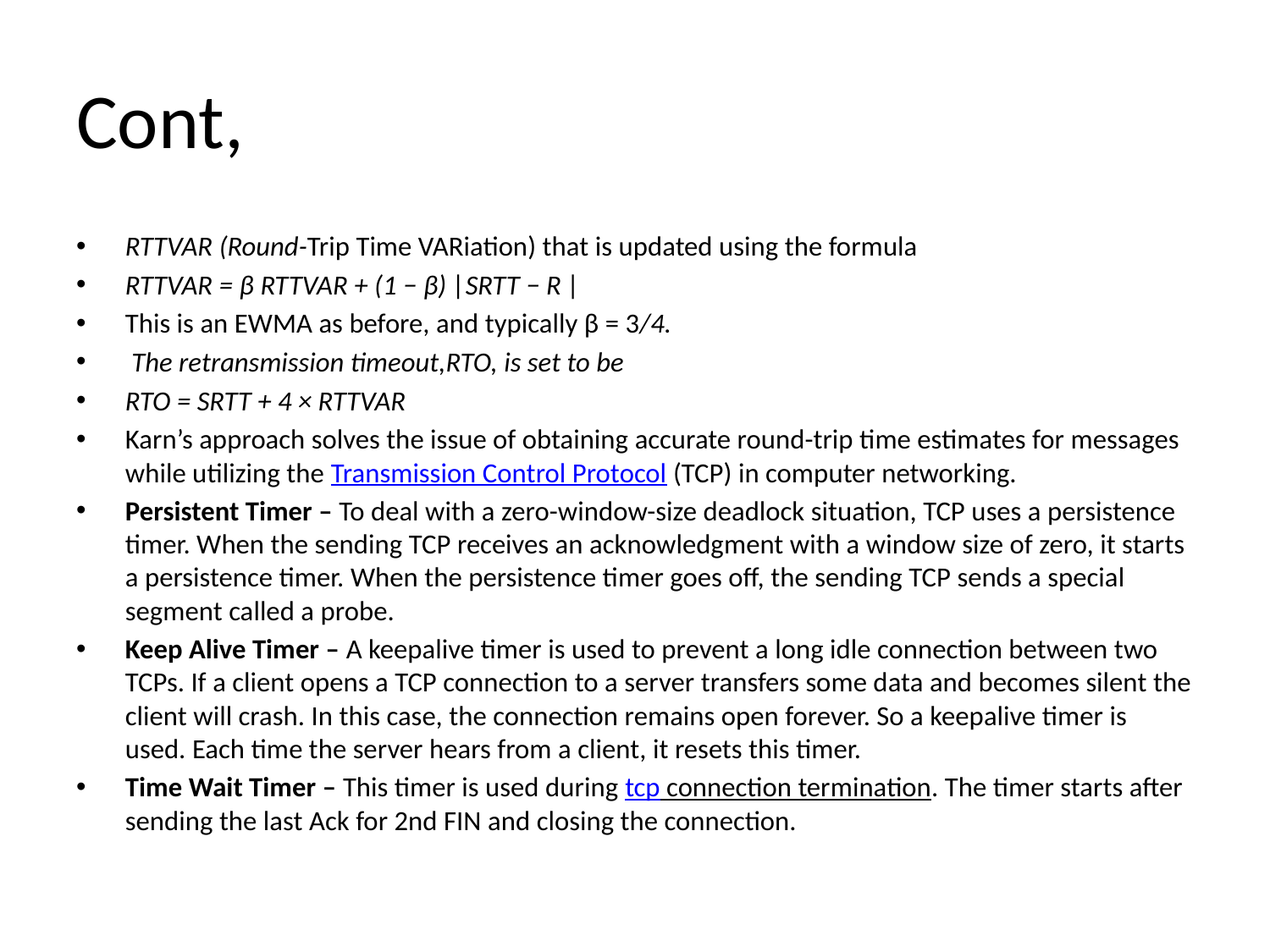

# Cont,
RTTVAR (Round-Trip Time VARiation) that is updated using the formula
RTTVAR = β RTTVAR + (1 − β) |SRTT − R |
This is an EWMA as before, and typically β = 3/4.
 The retransmission timeout,RTO, is set to be
RTO = SRTT + 4 × RTTVAR
Karn’s approach solves the issue of obtaining accurate round-trip time estimates for messages while utilizing the Transmission Control Protocol (TCP) in computer networking.
Persistent Timer – To deal with a zero-window-size deadlock situation, TCP uses a persistence timer. When the sending TCP receives an acknowledgment with a window size of zero, it starts a persistence timer. When the persistence timer goes off, the sending TCP sends a special segment called a probe.
Keep Alive Timer – A keepalive timer is used to prevent a long idle connection between two TCPs. If a client opens a TCP connection to a server transfers some data and becomes silent the client will crash. In this case, the connection remains open forever. So a keepalive timer is used. Each time the server hears from a client, it resets this timer.
Time Wait Timer – This timer is used during tcp connection termination. The timer starts after sending the last Ack for 2nd FIN and closing the connection.